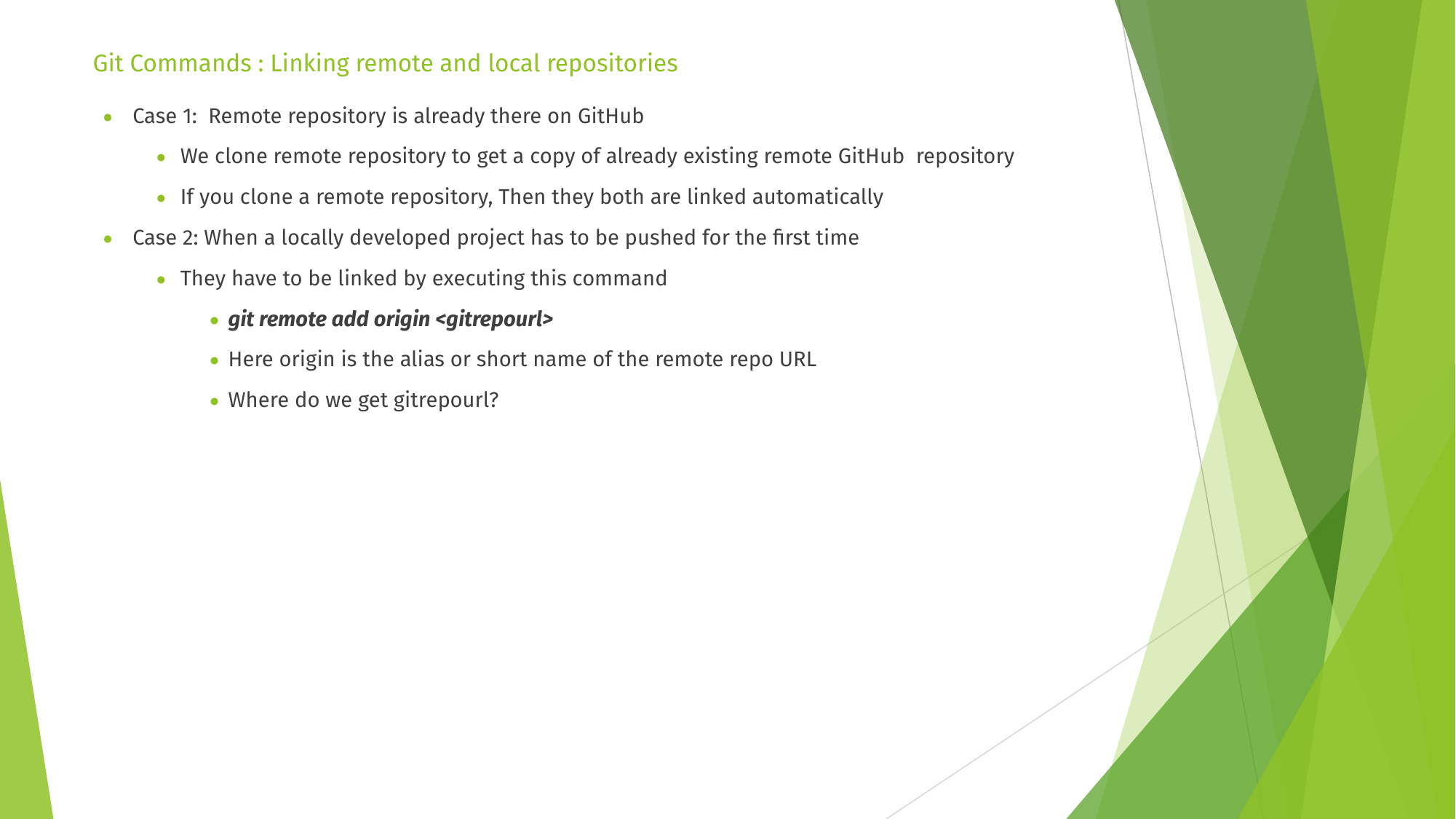

# Git Commands : Linking remote and local repositories
Case 1:  Remote repository is already there on GitHub
We clone remote repository to get a copy of already existing remote GitHub  repository
If you clone a remote repository, Then they both are linked automatically
Case 2: When a locally developed project has to be pushed for the first time
They have to be linked by executing this command
git remote add origin <gitrepourl>
Here origin is the alias or short name of the remote repo URL
Where do we get gitrepourl?